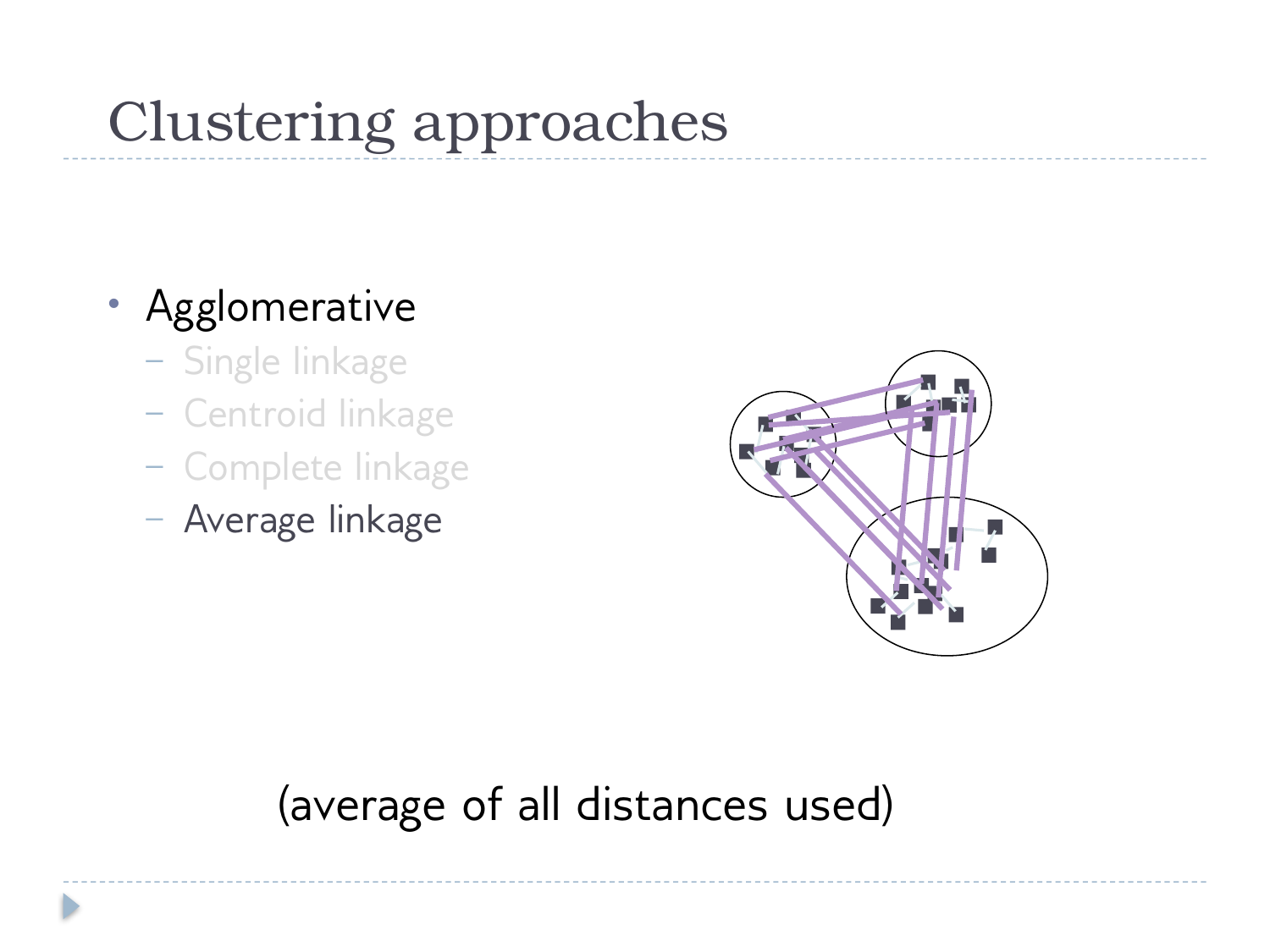

# Clustering approaches
Agglomerative
Single linkage
Centroid linkage
Complete linkage
Average linkage

(average of all distances used)